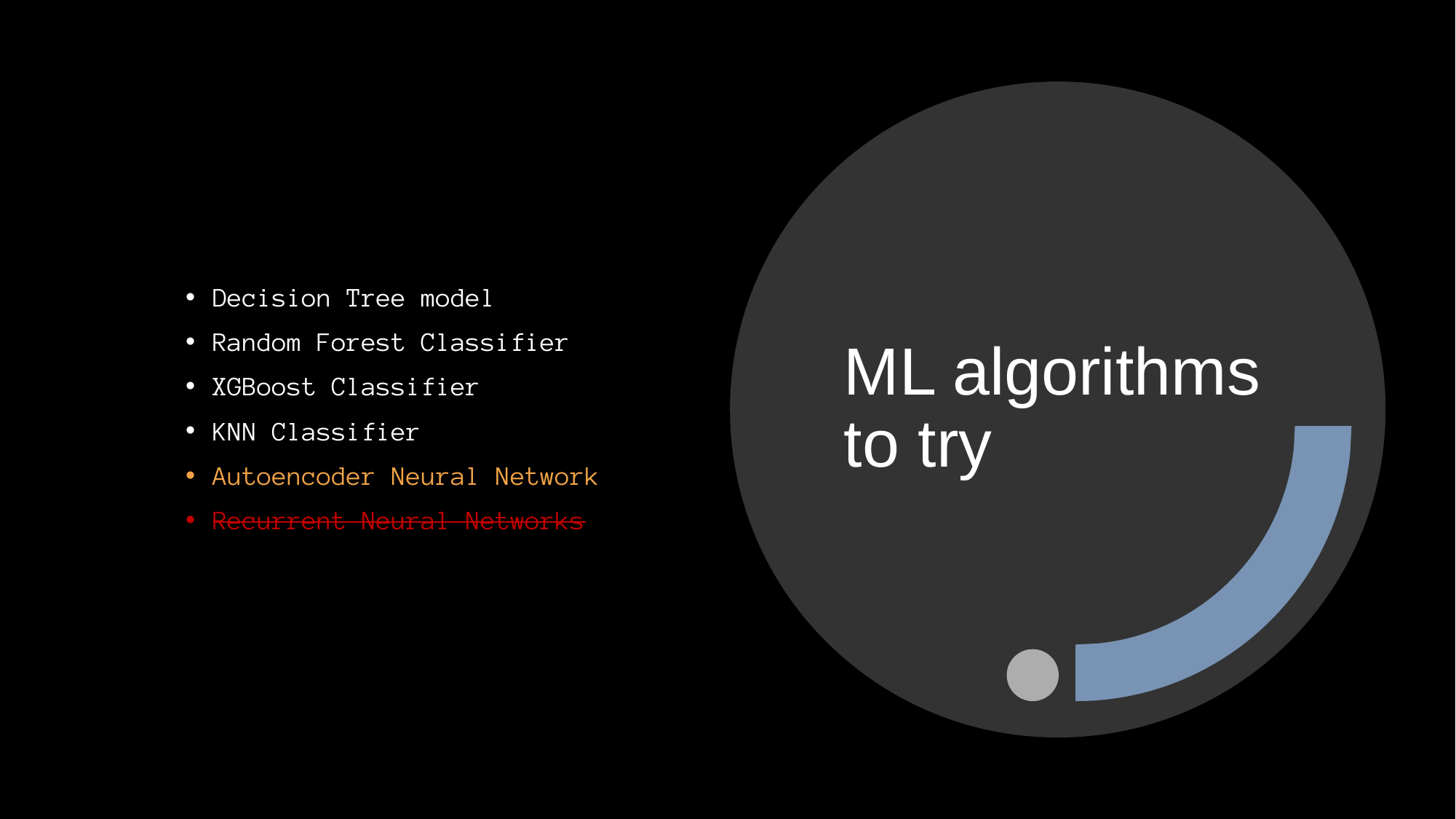

Decision Tree model
Random Forest Classifier
XGBoost Classifier
KNN Classifier
Autoencoder Neural Network
Recurrent Neural Networks
# ML algorithms to try